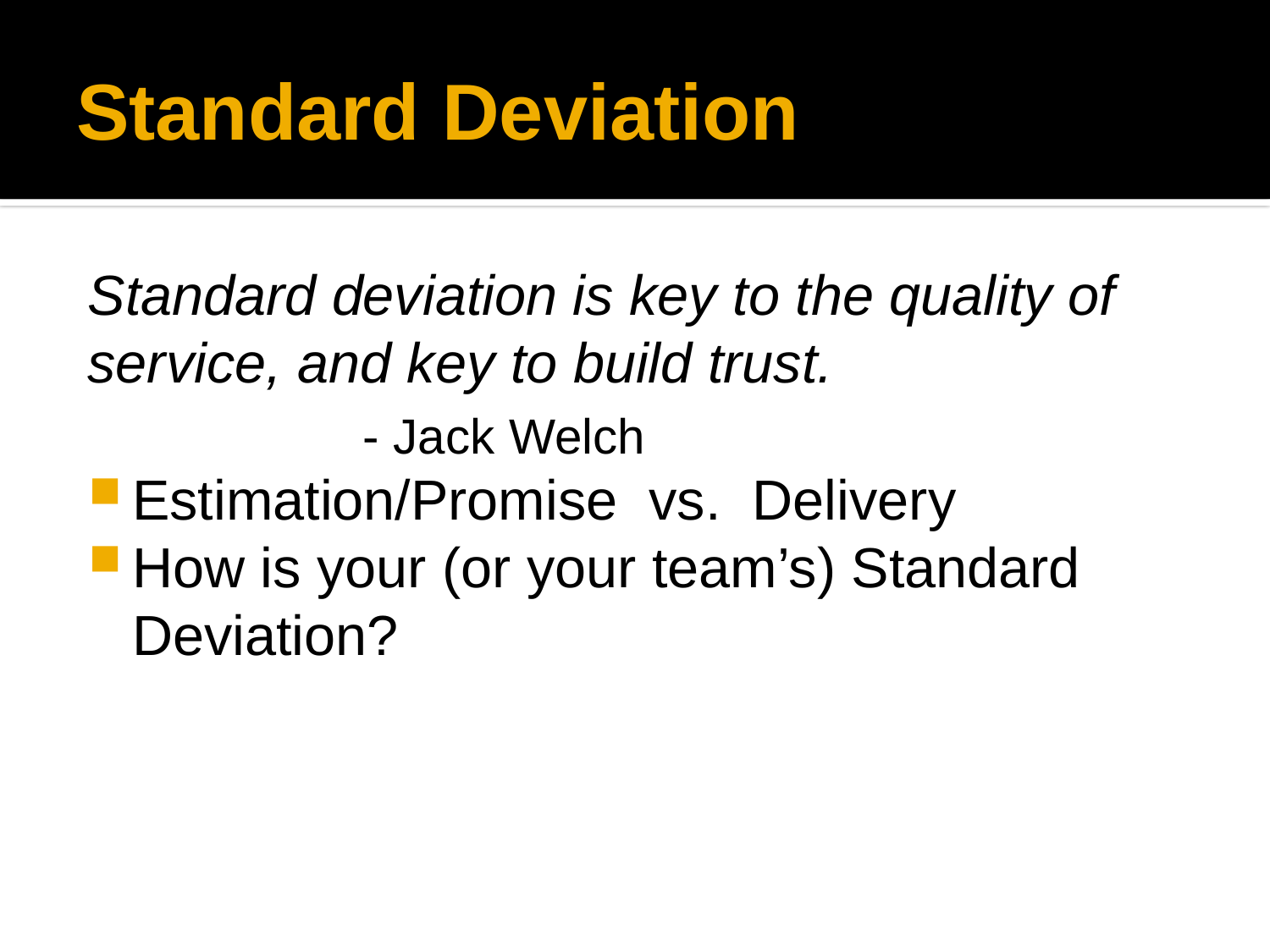

# Standard Deviation
Standard deviation is key to the quality of service, and key to build trust.
		- Jack Welch
Estimation/Promise  vs.  Delivery
How is your (or your team’s) Standard Deviation?